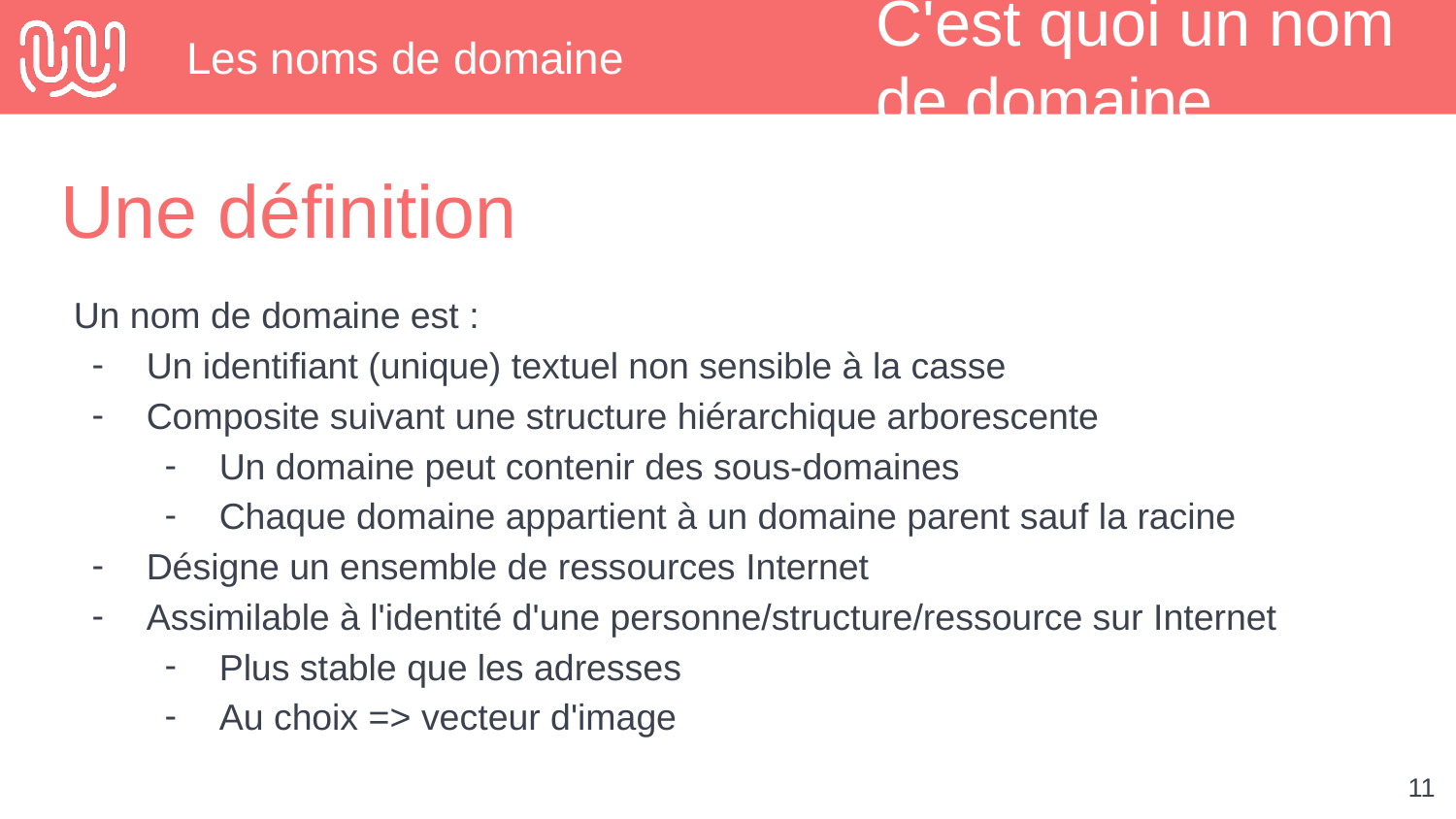

# Les noms de domaine
C'est quoi un nom de domaine
Une définition
Un nom de domaine est :
Un identifiant (unique) textuel non sensible à la casse
Composite suivant une structure hiérarchique arborescente
Un domaine peut contenir des sous-domaines
Chaque domaine appartient à un domaine parent sauf la racine
Désigne un ensemble de ressources Internet
Assimilable à l'identité d'une personne/structure/ressource sur Internet
Plus stable que les adresses
Au choix => vecteur d'image

11